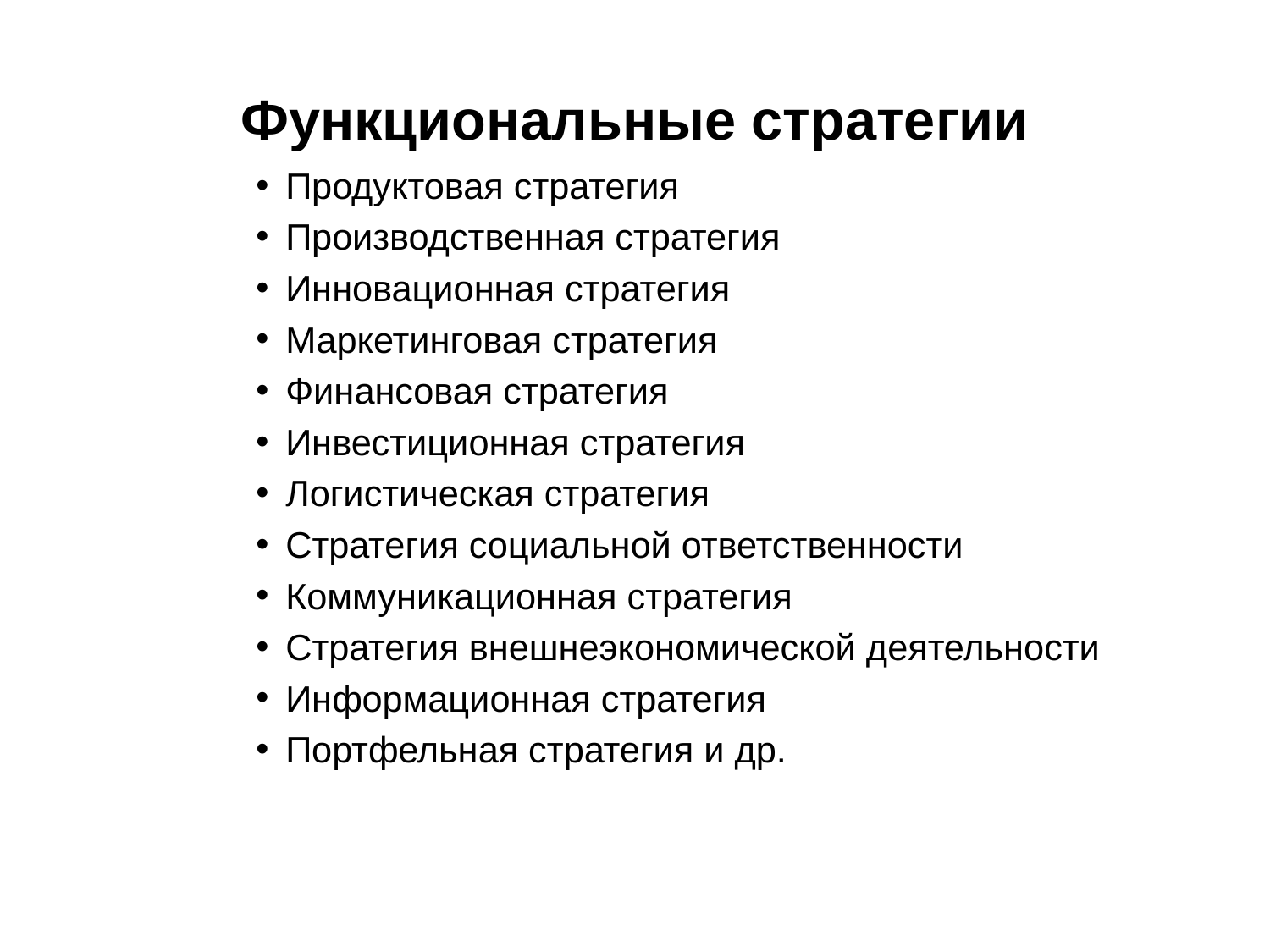

# Функциональные стратегии
Продуктовая стратегия
Производственная стратегия
Инновационная стратегия
Маркетинговая стратегия
Финансовая стратегия
Инвестиционная стратегия
Логистическая стратегия
Стратегия социальной ответственности
Коммуникационная стратегия
Стратегия внешнеэкономической деятельности
Информационная стратегия
Портфельная стратегия и др.